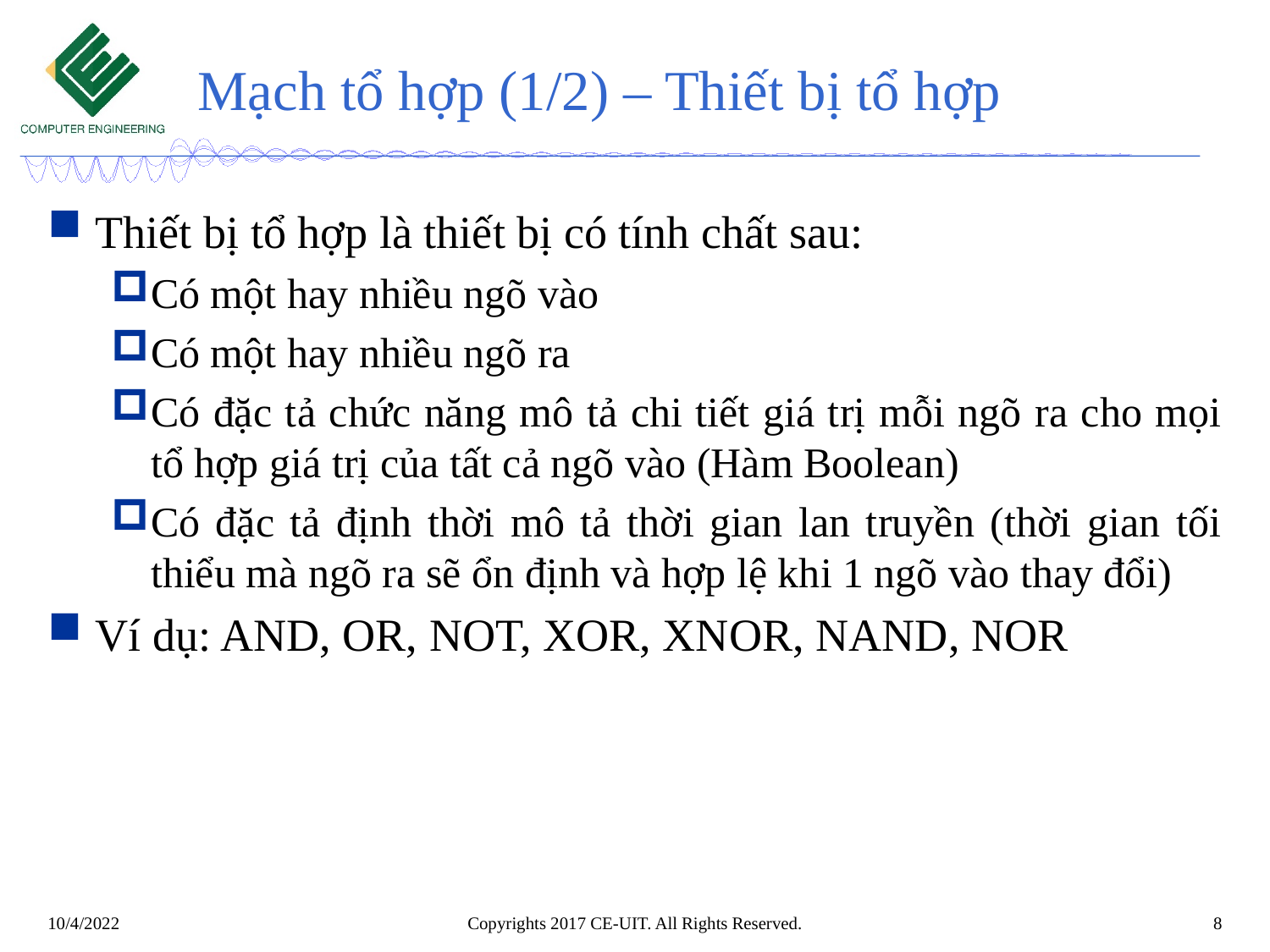

# Mạch tổ hợp (1/2) – Thiết bị tổ hợp
Thiết bị tổ hợp là thiết bị có tính chất sau:
Có một hay nhiều ngõ vào
Có một hay nhiều ngõ ra
Có đặc tả chức năng mô tả chi tiết giá trị mỗi ngõ ra cho mọi tổ hợp giá trị của tất cả ngõ vào (Hàm Boolean)
Có đặc tả định thời mô tả thời gian lan truyền (thời gian tối thiểu mà ngõ ra sẽ ổn định và hợp lệ khi 1 ngõ vào thay đổi)
Ví dụ: AND, OR, NOT, XOR, XNOR, NAND, NOR
Copyrights 2017 CE-UIT. All Rights Reserved.
8
10/4/2022